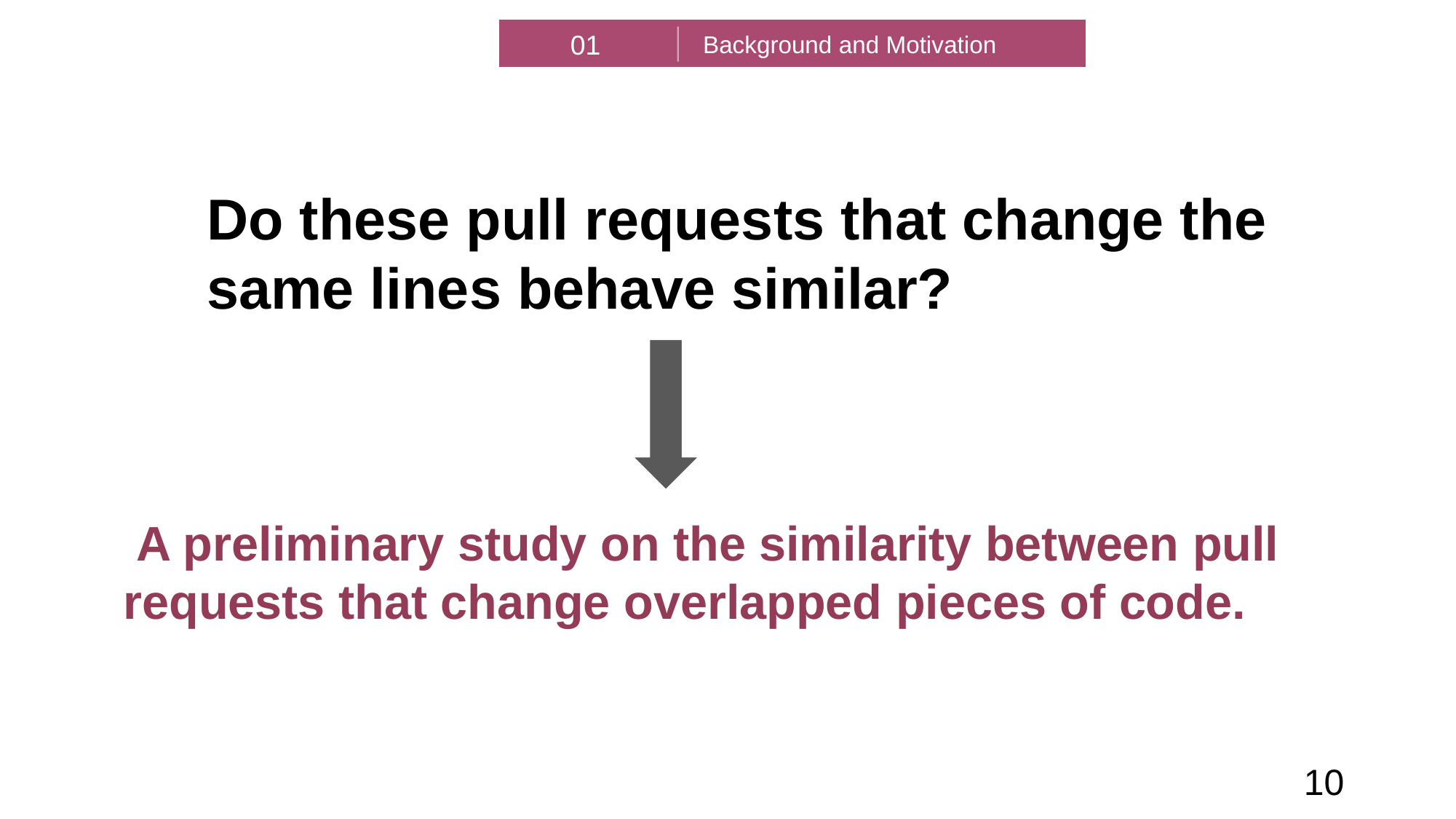

Background and Motivation
01
Do these pull requests that change the same lines behave similar?

 A preliminary study on the similarity between pull requests that change overlapped pieces of code.
10